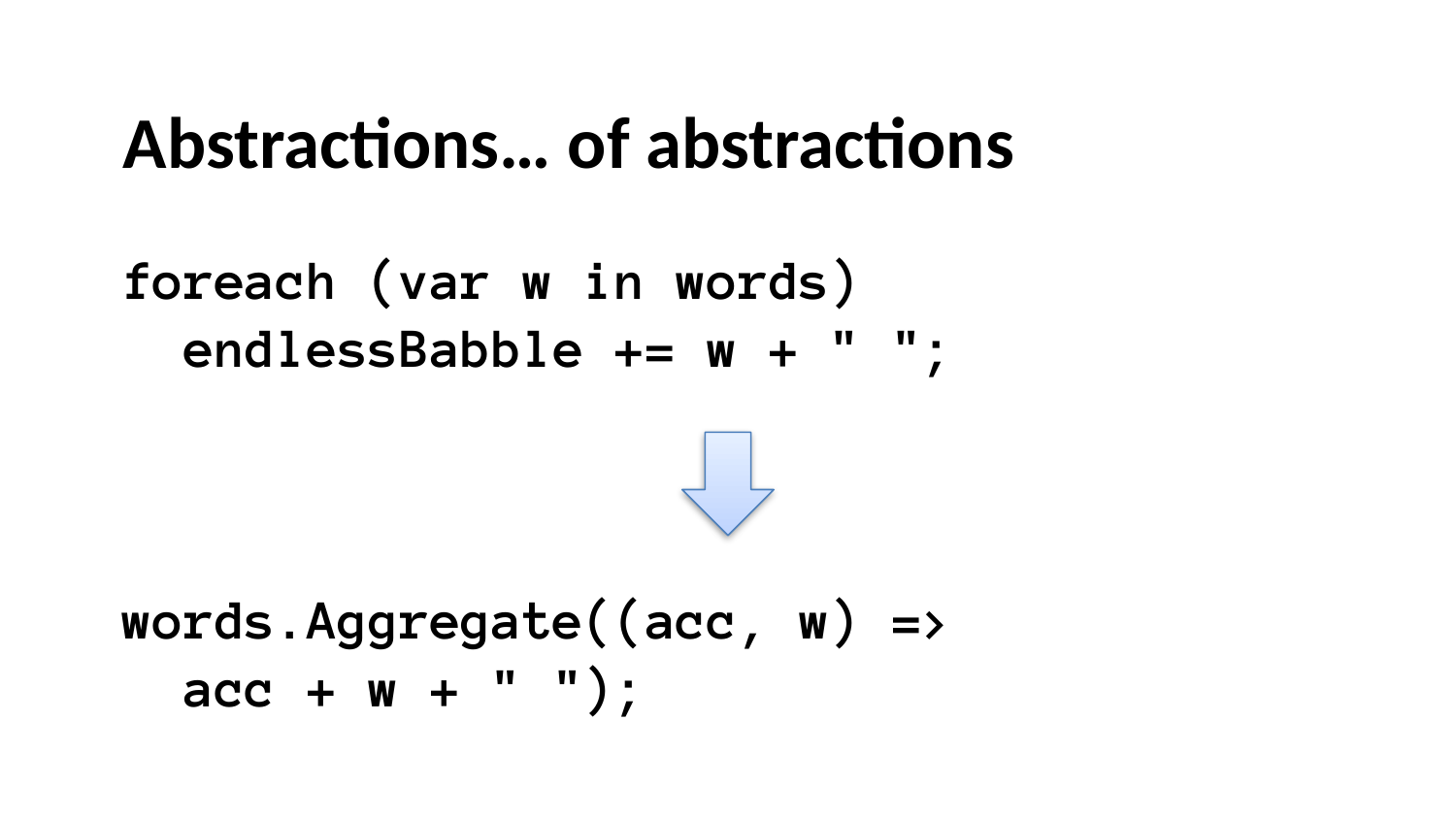

Abstractions… of abstractions
foreach (var w in words)
  endlessBabble += w + " ";

words.Aggregate((acc, w) =>
  acc + w + " ");